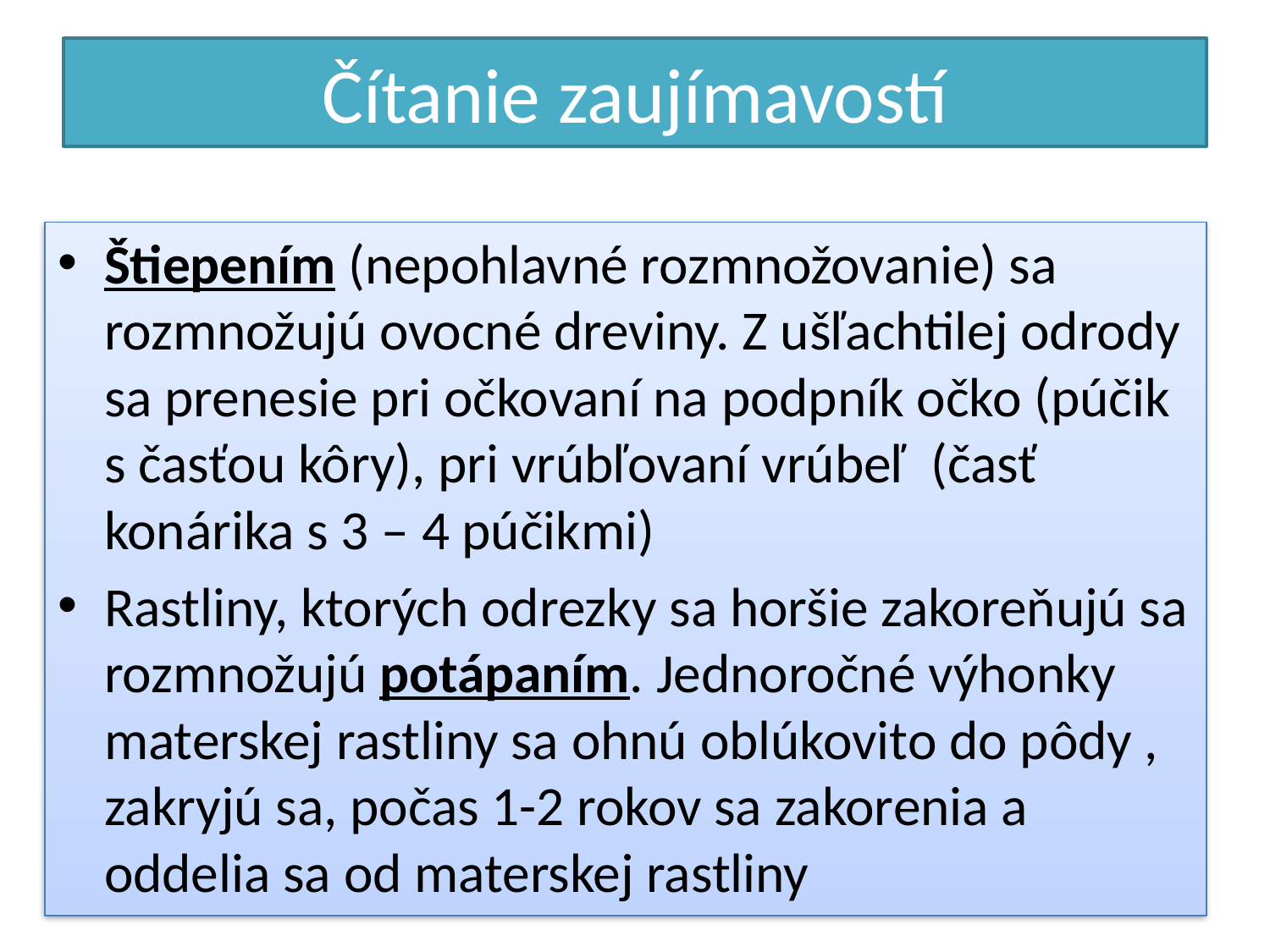

# Čítanie zaujímavostí
Štiepením (nepohlavné rozmnožovanie) sa rozmnožujú ovocné dreviny. Z ušľachtilej odrody sa prenesie pri očkovaní na podpník očko (púčik s časťou kôry), pri vrúbľovaní vrúbeľ  (časť konárika s 3 – 4 púčikmi)
Rastliny, ktorých odrezky sa horšie zakoreňujú sa rozmnožujú potápaním. Jednoročné výhonky materskej rastliny sa ohnú oblúkovito do pôdy , zakryjú sa, počas 1-2 rokov sa zakorenia a oddelia sa od materskej rastliny